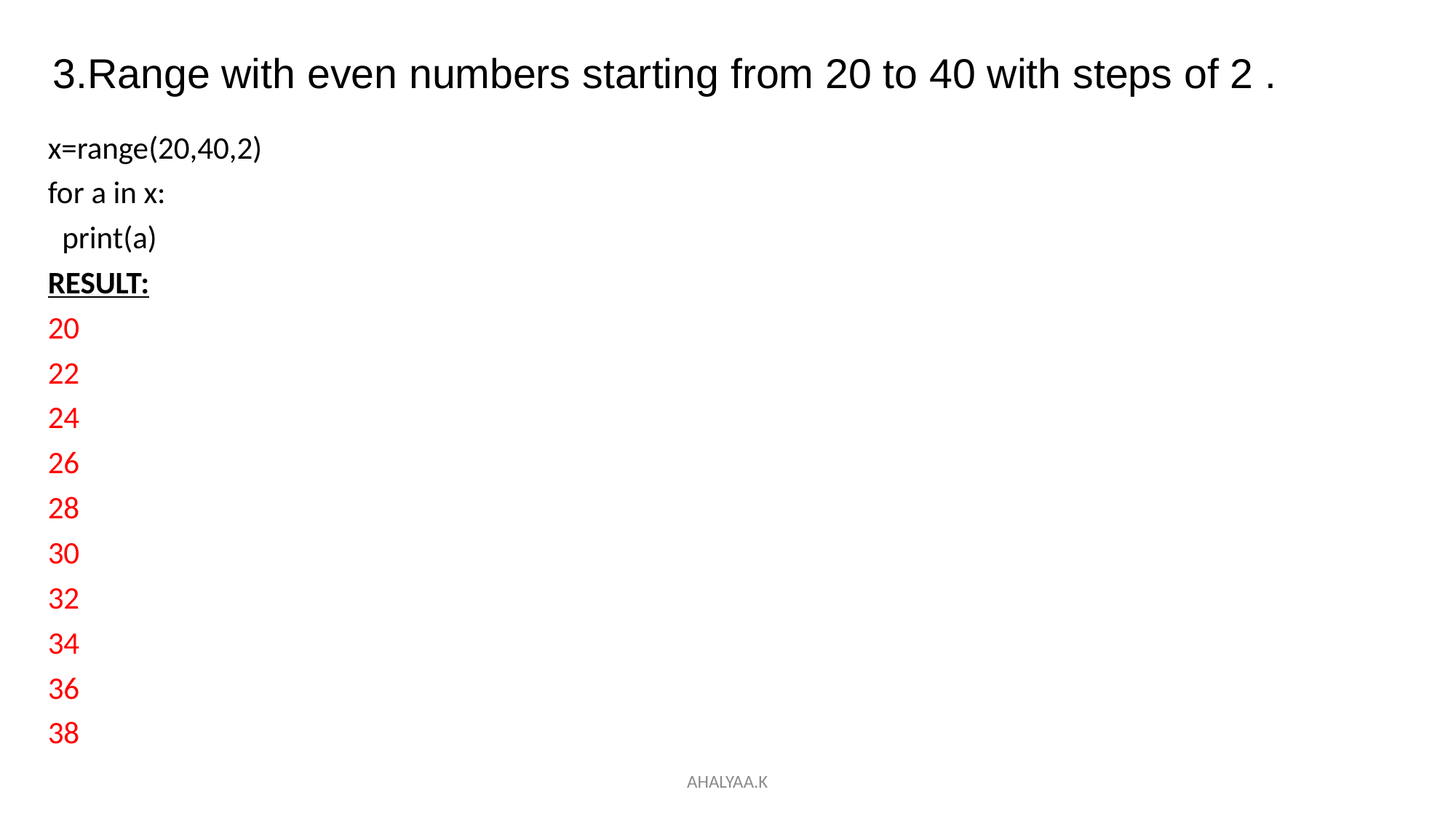

# 3.Range with even numbers starting from 20 to 40 with steps of 2 .
x=range(20,40,2)
for a in x:
  print(a)
RESULT:
20
22
24
26
28
30
32
34
36
38

AHALYAA.K
9